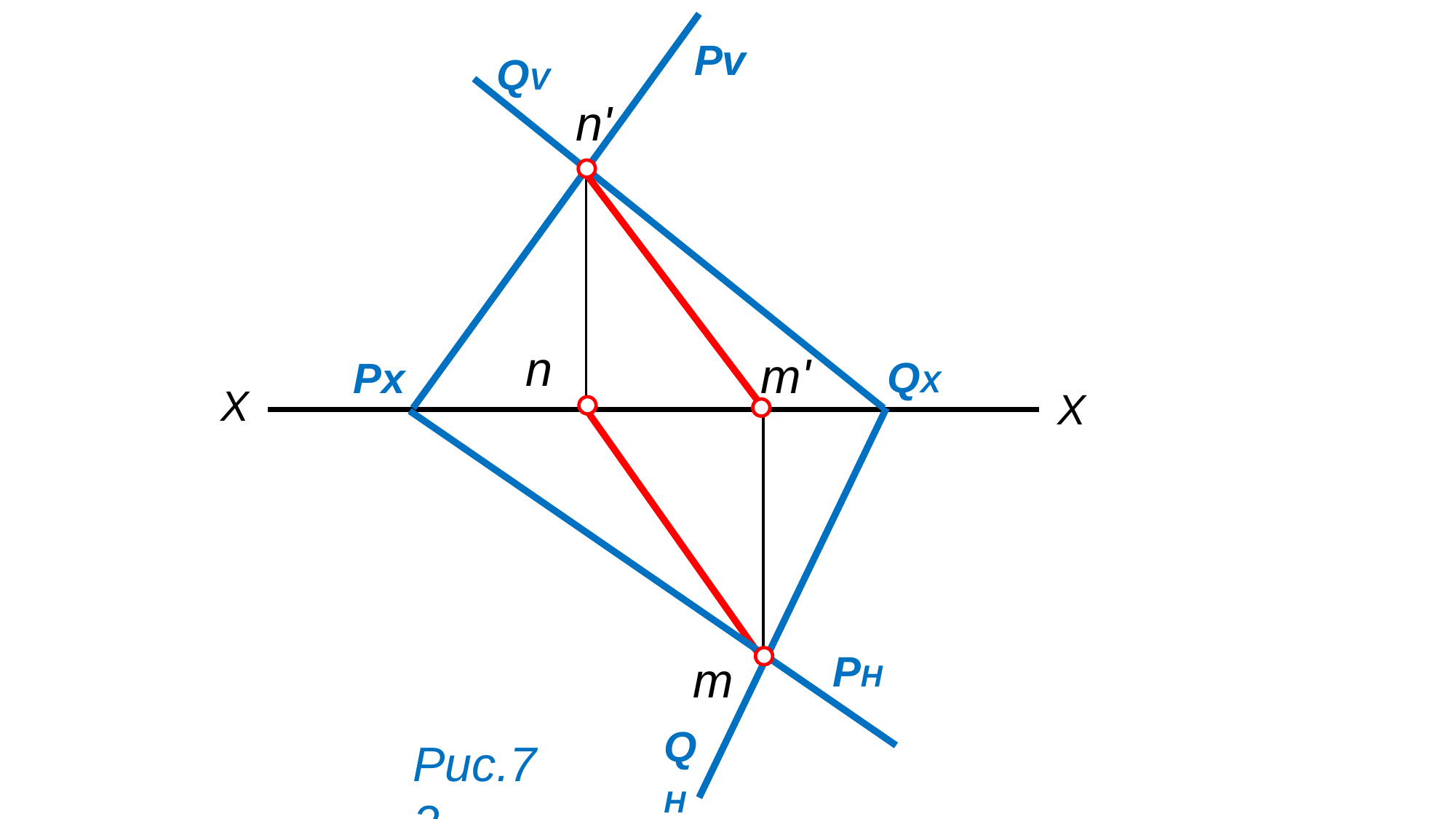

Pv
QV
n'

n
m'
QX
Px
X
X

PH
m

QH
Рис.72